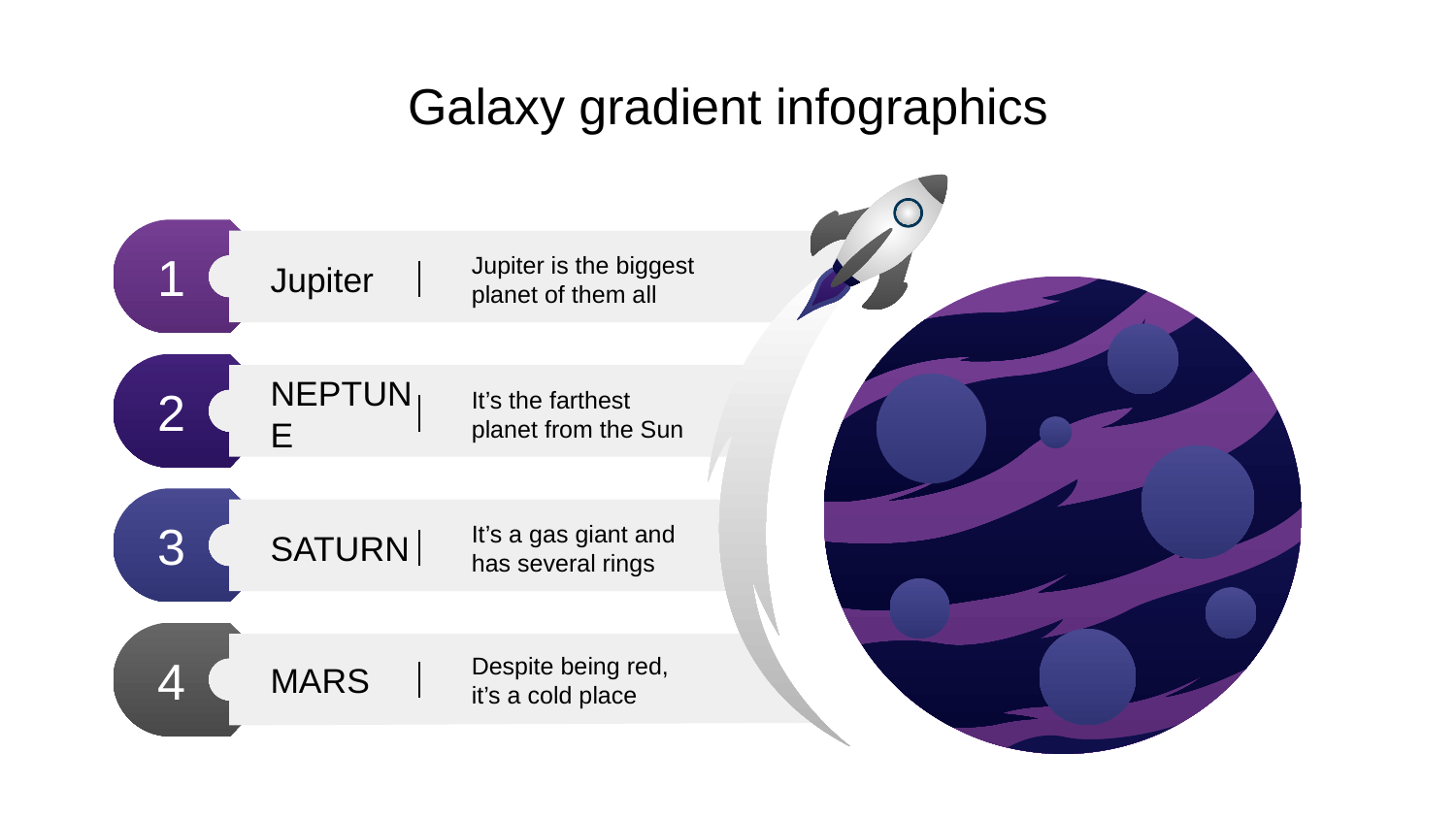

Galaxy gradient infographics

1
Jupiter is the biggest planet of them all

Jupiter

2
It’s the farthest planet from the Sun
NEPTUNE

3
It’s a gas giant and has several rings
SATURN

4
Despite being red, it’s a cold place
MARS